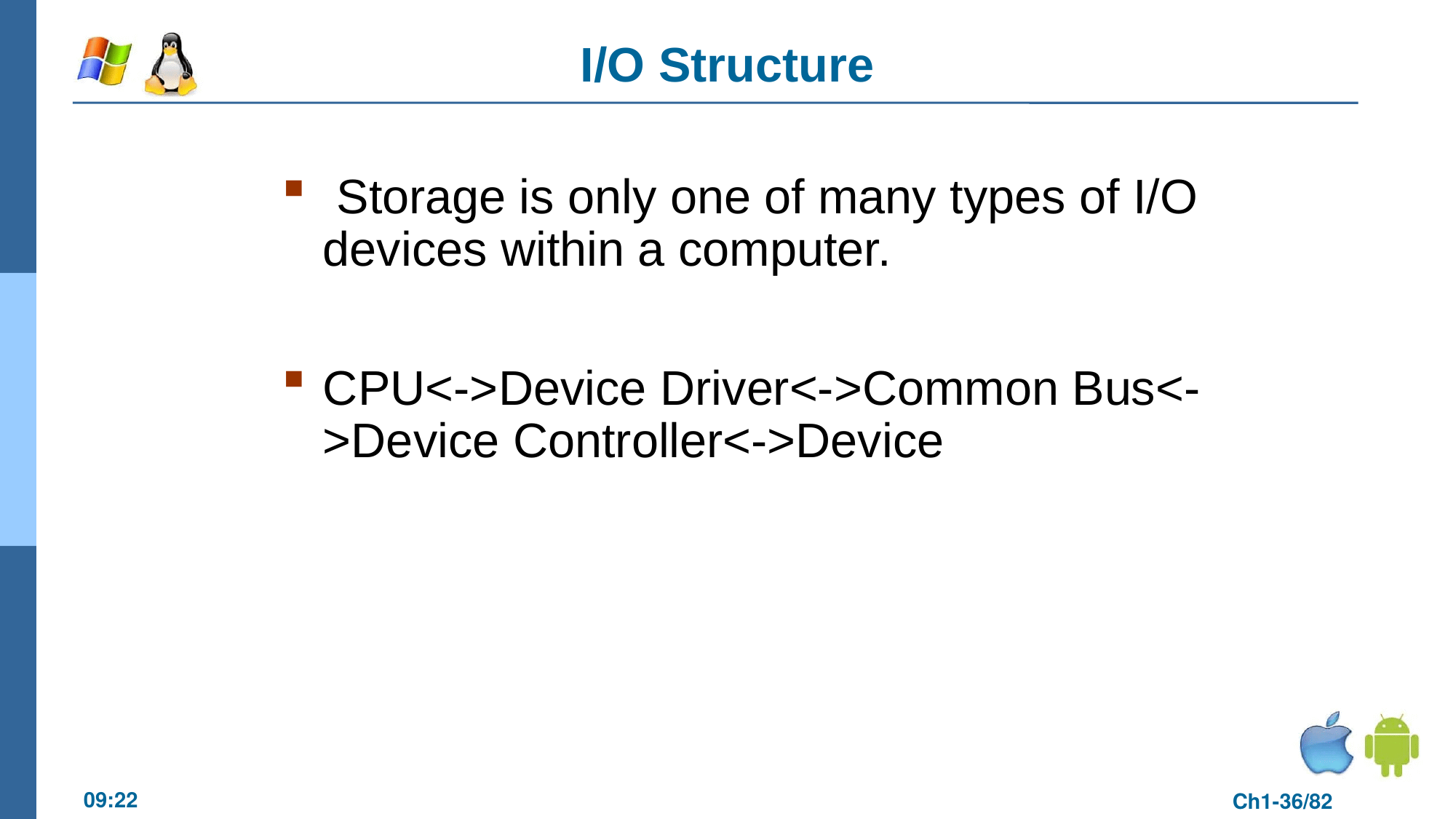

# I/O Structure
 Storage is only one of many types of I/O devices within a computer.

CPU<->Device Driver<->Common Bus<->Device Controller<->Device